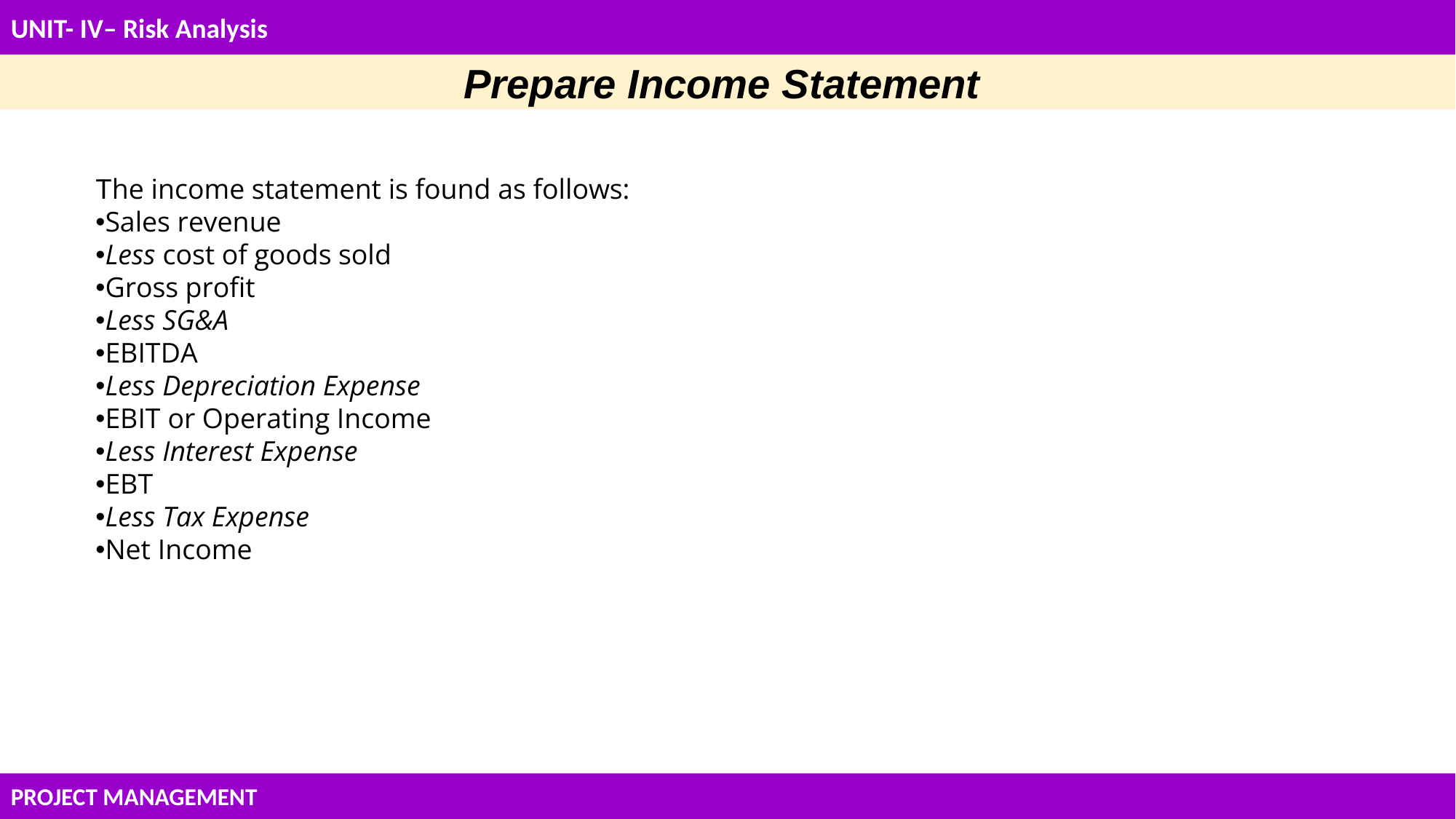

UNIT- IV– Risk Analysis
Prepare Income Statement
The income statement is found as follows:
Sales revenue
Less cost of goods sold
Gross profit
Less SG&A
EBITDA
Less Depreciation Expense
EBIT or Operating Income
Less Interest Expense
EBT
Less Tax Expense
Net Income

PROJECT MANAGEMENT